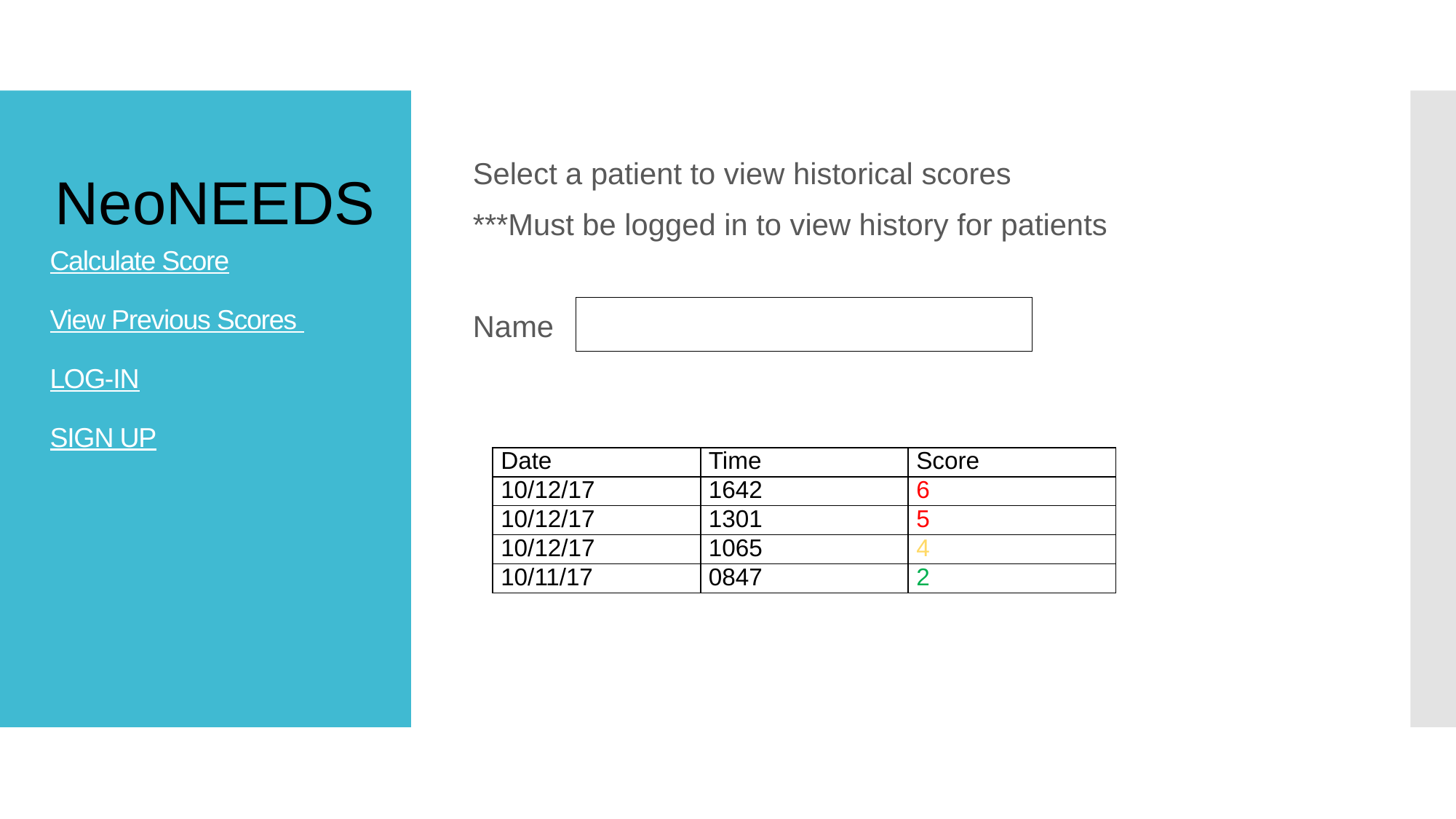

Select a patient to view historical scores
***Must be logged in to view history for patients

Name
Calculate Score

View Previous Scores
LOG-IN
SIGN UP
NeoNEEDS

| Date | Time | Score |
| --- | --- | --- |
| 10/12/17 | 1642 | 6 |
| 10/12/17 | 1301 | 5 |
| 10/12/17 | 1065 | 4 |
| 10/11/17 | 0847 | 2 |